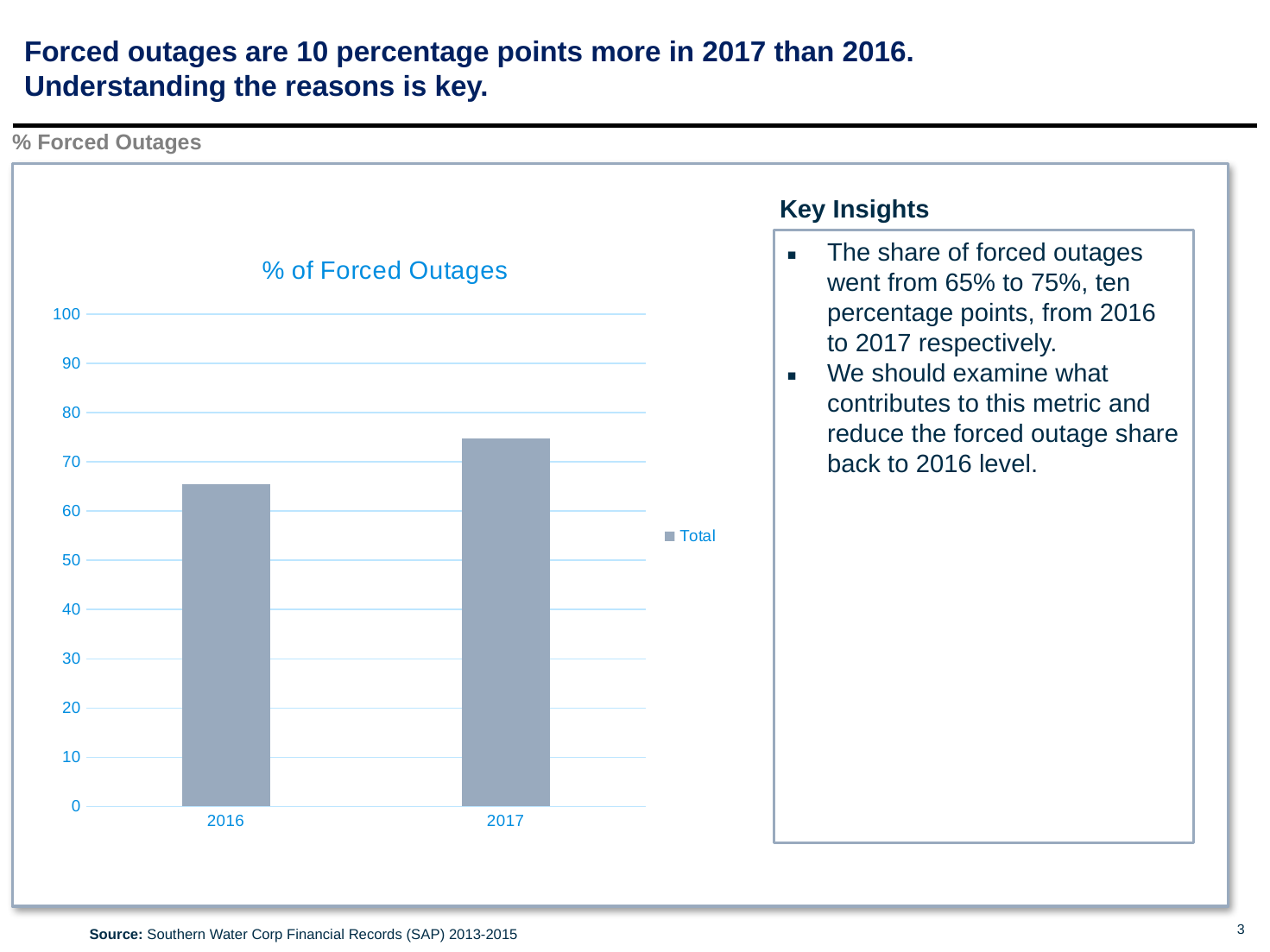

# Forced outages are 10 percentage points more in 2017 than 2016. Understanding the reasons is key.
% Forced Outages

Key Insights

### Chart: % of Forced Outages

| Category | Total |
|---|---|
| 2016 | 65.46 |
| 2017 | 74.71 |
The share of forced outages went from 65% to 75%, ten percentage points, from 2016 to 2017 respectively.
We should examine what contributes to this metric and reduce the forced outage share back to 2016 level.
Source: Southern Water Corp Financial Records (SAP) 2013-2015